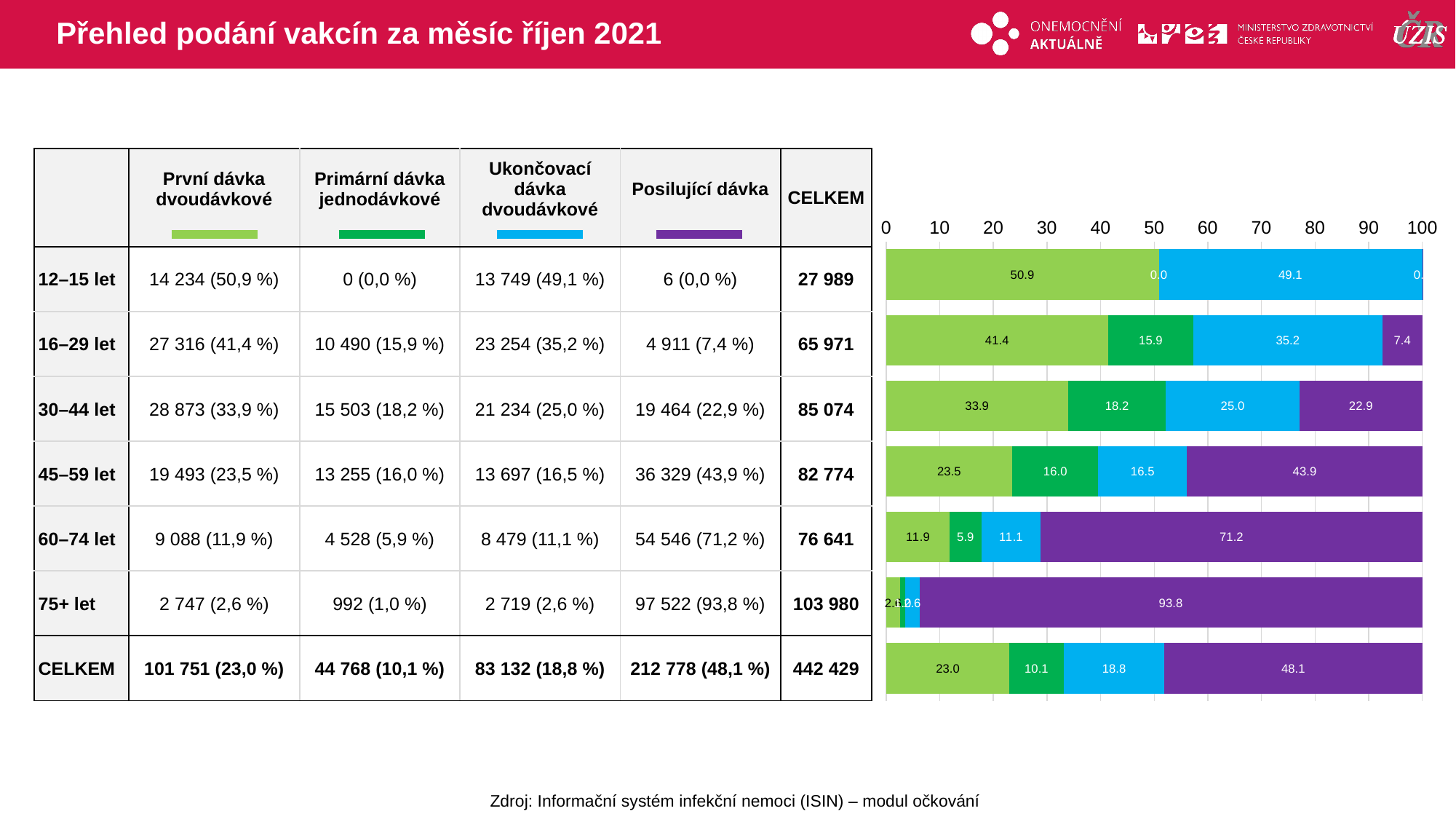

# Přehled podání vakcín za měsíc říjen 2021
|  | První dávka dvoudávkové | Primární dávka jednodávkové | Ukončovací dávka dvoudávkové | Posilující dávka | CELKEM |
| --- | --- | --- | --- | --- | --- |
| 12–15 let | 14 234 (50,9 %) | 0 (0,0 %) | 13 749 (49,1 %) | 6 (0,0 %) | 27 989 |
| 16–29 let | 27 316 (41,4 %) | 10 490 (15,9 %) | 23 254 (35,2 %) | 4 911 (7,4 %) | 65 971 |
| 30–44 let | 28 873 (33,9 %) | 15 503 (18,2 %) | 21 234 (25,0 %) | 19 464 (22,9 %) | 85 074 |
| 45–59 let | 19 493 (23,5 %) | 13 255 (16,0 %) | 13 697 (16,5 %) | 36 329 (43,9 %) | 82 774 |
| 60–74 let | 9 088 (11,9 %) | 4 528 (5,9 %) | 8 479 (11,1 %) | 54 546 (71,2 %) | 76 641 |
| 75+ let | 2 747 (2,6 %) | 992 (1,0 %) | 2 719 (2,6 %) | 97 522 (93,8 %) | 103 980 |
| CELKEM | 101 751 (23,0 %) | 44 768 (10,1 %) | 83 132 (18,8 %) | 212 778 (48,1 %) | 442 429 |

### Chart

| Category | První dávka dvoudávkové | Primární dávka jednodávkové | Ukončovací dávka dvoudávkové | Posilující dávka |
|---|---|---|---|---|
| 12–15 | 50.8556933 | 0.0 | 49.1228697 | 0.021436993 |
| 16–29 | 41.4060724 | 15.9009262 | 35.2488215 | 7.444180018 |
| 30–44 | 33.9386887 | 18.2229588 | 24.9594471 | 22.87890542 |
| 45–59 | 23.5496654 | 16.0134825 | 16.5474666 | 43.88938556 |
| 60–74 | 11.8578829 | 5.90806487 | 11.063269 | 71.17078326 |
| 75+ | 2.6418542 | 0.95402962 | 2.61492595 | 93.78919023 |
| CELKEM | 22.9982664 | 10.1186857 | 18.7899075 | 48.09314037 |
Zdroj: Informační systém infekční nemoci (ISIN) – modul očkování